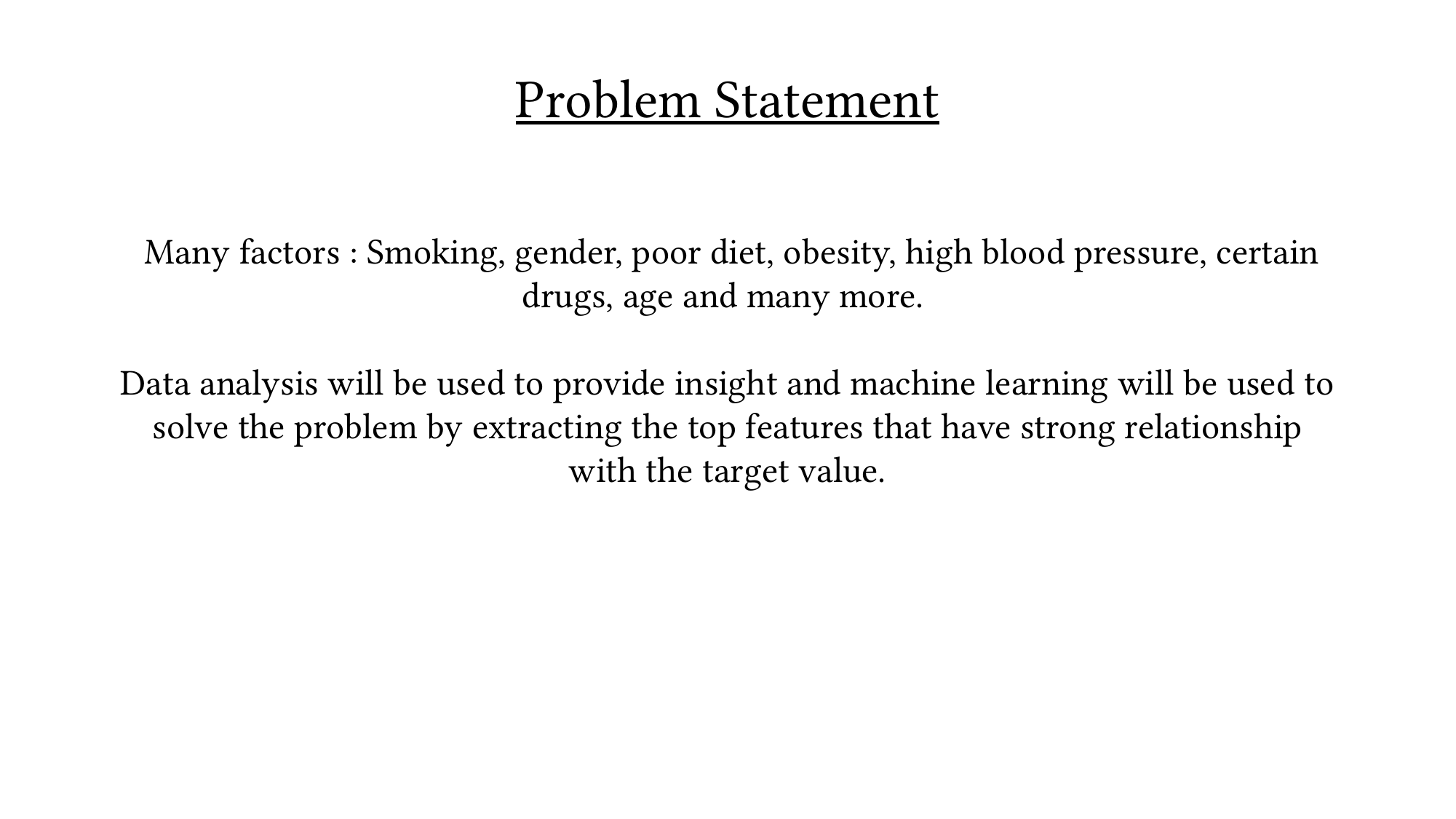

Problem Statement
 Many factors : Smoking, gender, poor diet, obesity, high blood pressure, certain drugs, age and many more.

Data analysis will be used to provide insight and machine learning will be used to solve the problem by extracting the top features that have strong relationship with the target value.